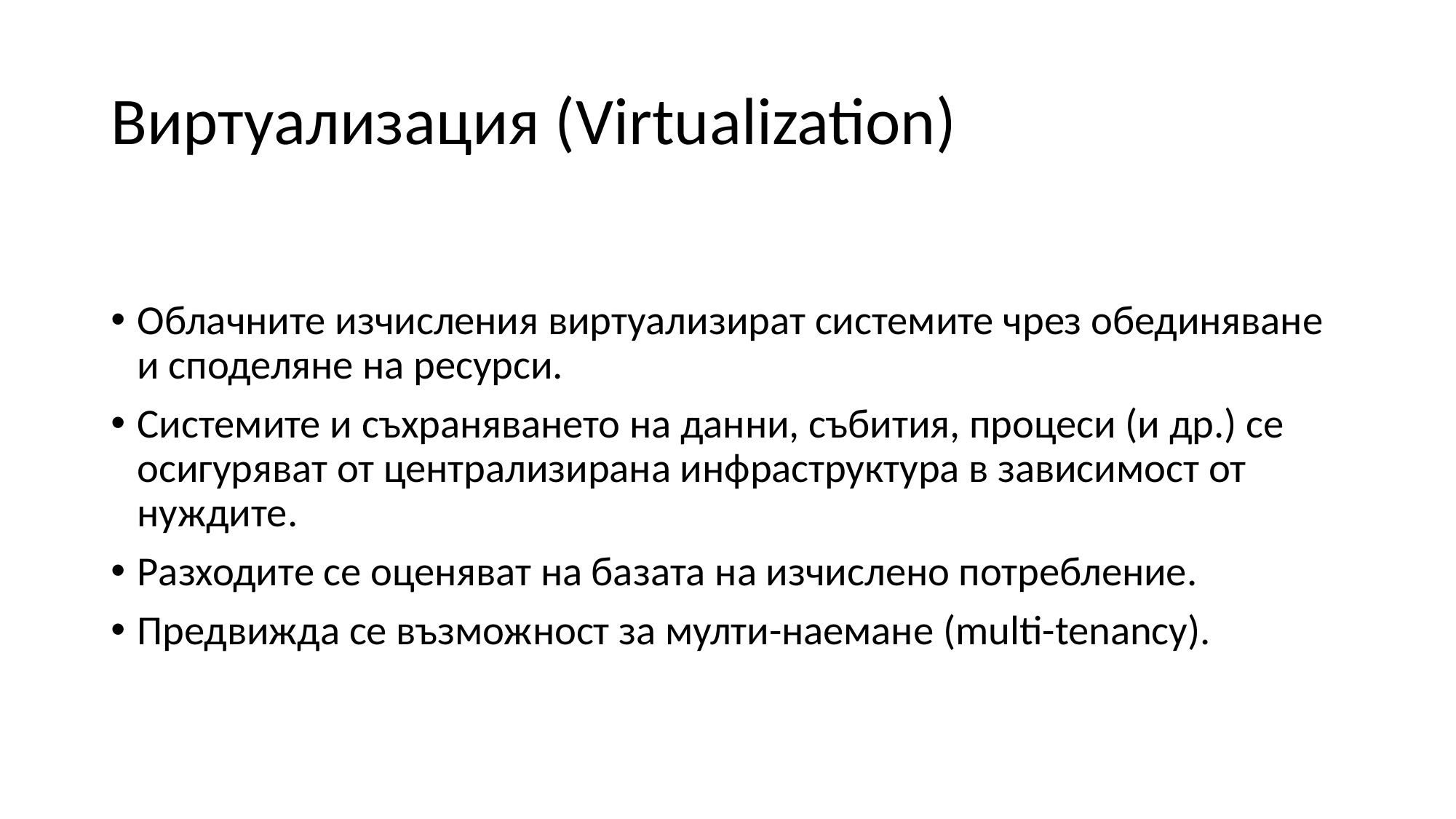

# Виртуализация (Virtualization)
Облачните изчисления виртуализират системите чрез обединяване и споделяне на ресурси.
Системите и съхраняването на данни, събития, процеси (и др.) се осигуряват от централизирана инфраструктура в зависимост от нуждите.
Разходите се оценяват на базата на изчислено потребление.
Предвижда се възможност за мулти-наемане (multi-tenancy).